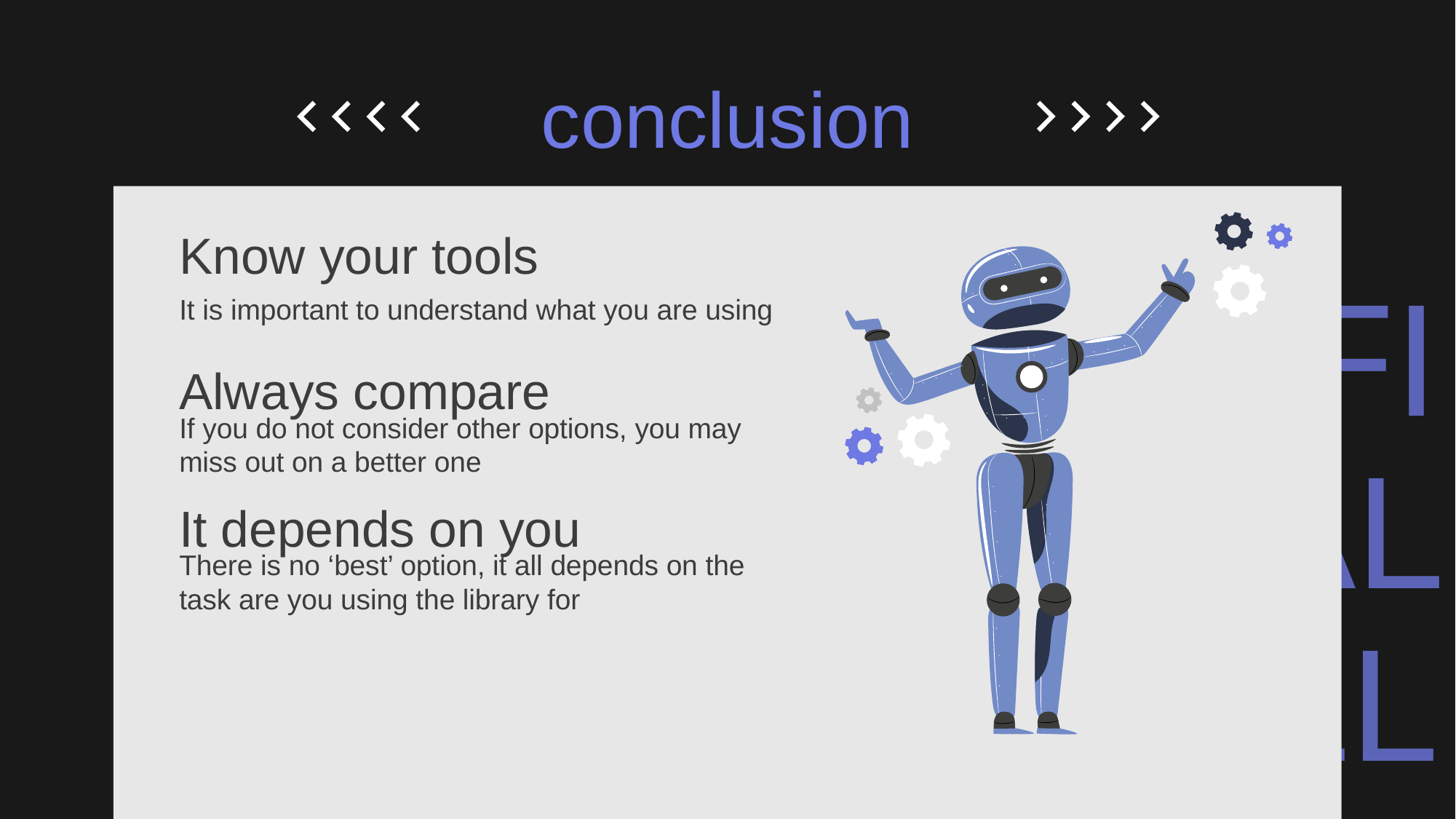

# conclusion

Know your tools

It is important to understand what you are using
Always compare

If you do not consider other options, you may miss out on a better one

It depends on you
There is no ‘best’ option, it all depends on the task are you using the library for